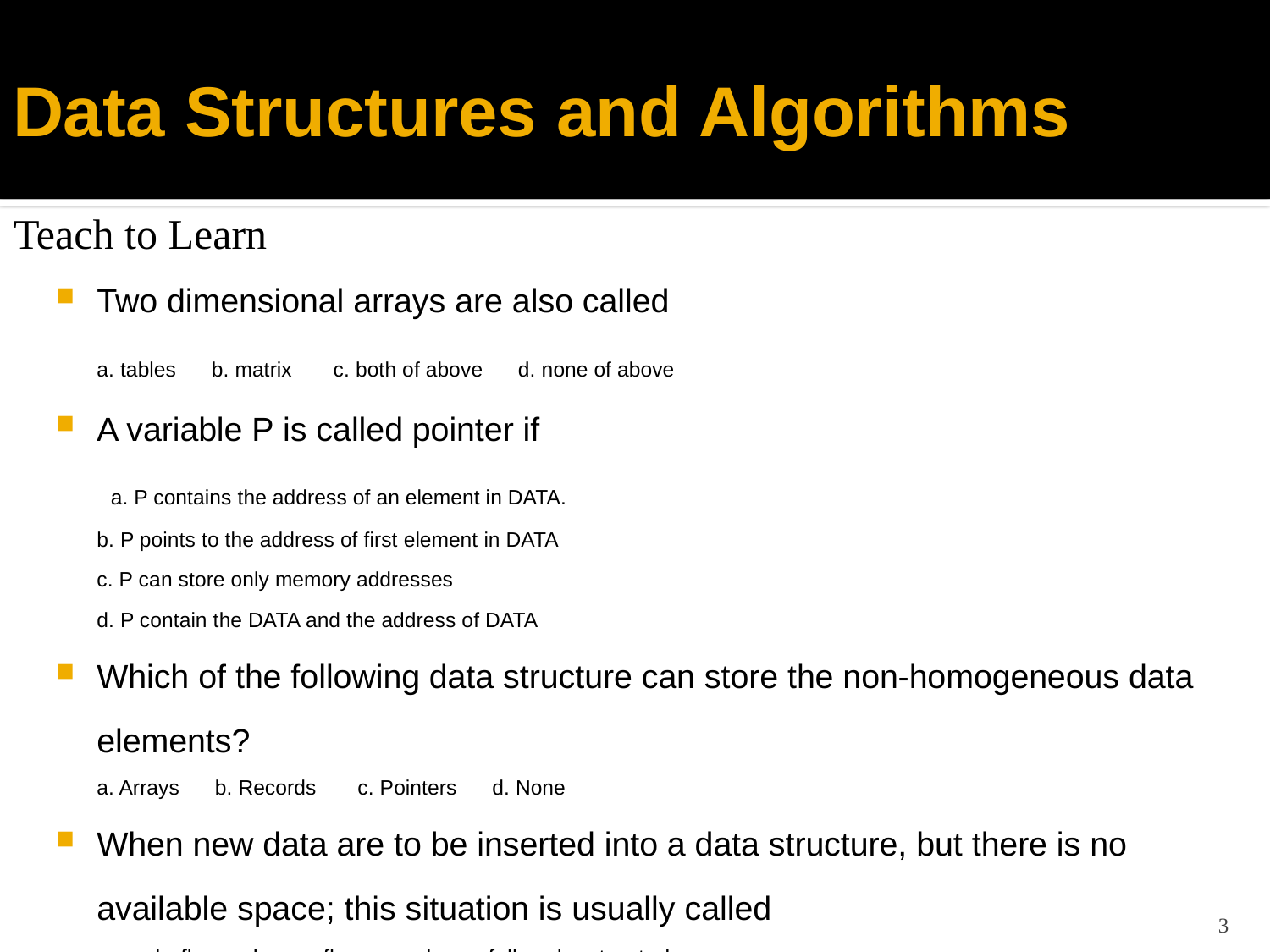

# Data Structures and Algorithms
Teach to Learn
Two dimensional arrays are also called
	a. tables      b. matrix       c. both of above      d. none of above
A variable P is called pointer if
      a. P contains the address of an element in DATA.
b. P points to the address of first element in DATA
c. P can store only memory addresses
d. P contain the DATA and the address of DATA
Which of the following data structure can store the non-homogeneous data elements?
	a. Arrays      b. Records       c. Pointers      d. None
When new data are to be inserted into a data structure, but there is no available space; this situation is usually called
	a. underflow     b. overflow      c. housefull     d. saturated
3